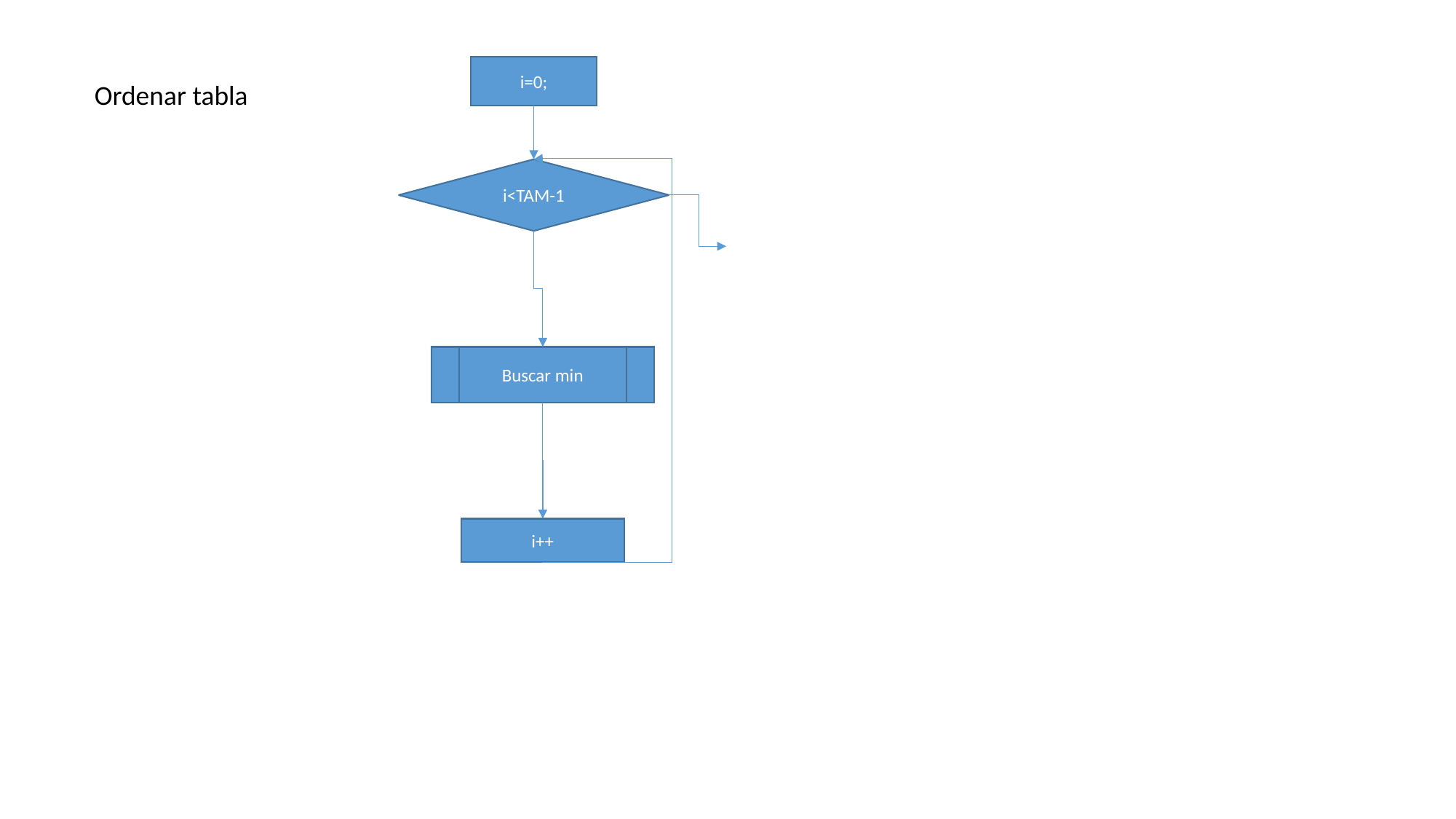

i=0;
Ordenar tabla
i<TAM-1
Buscar min
i++